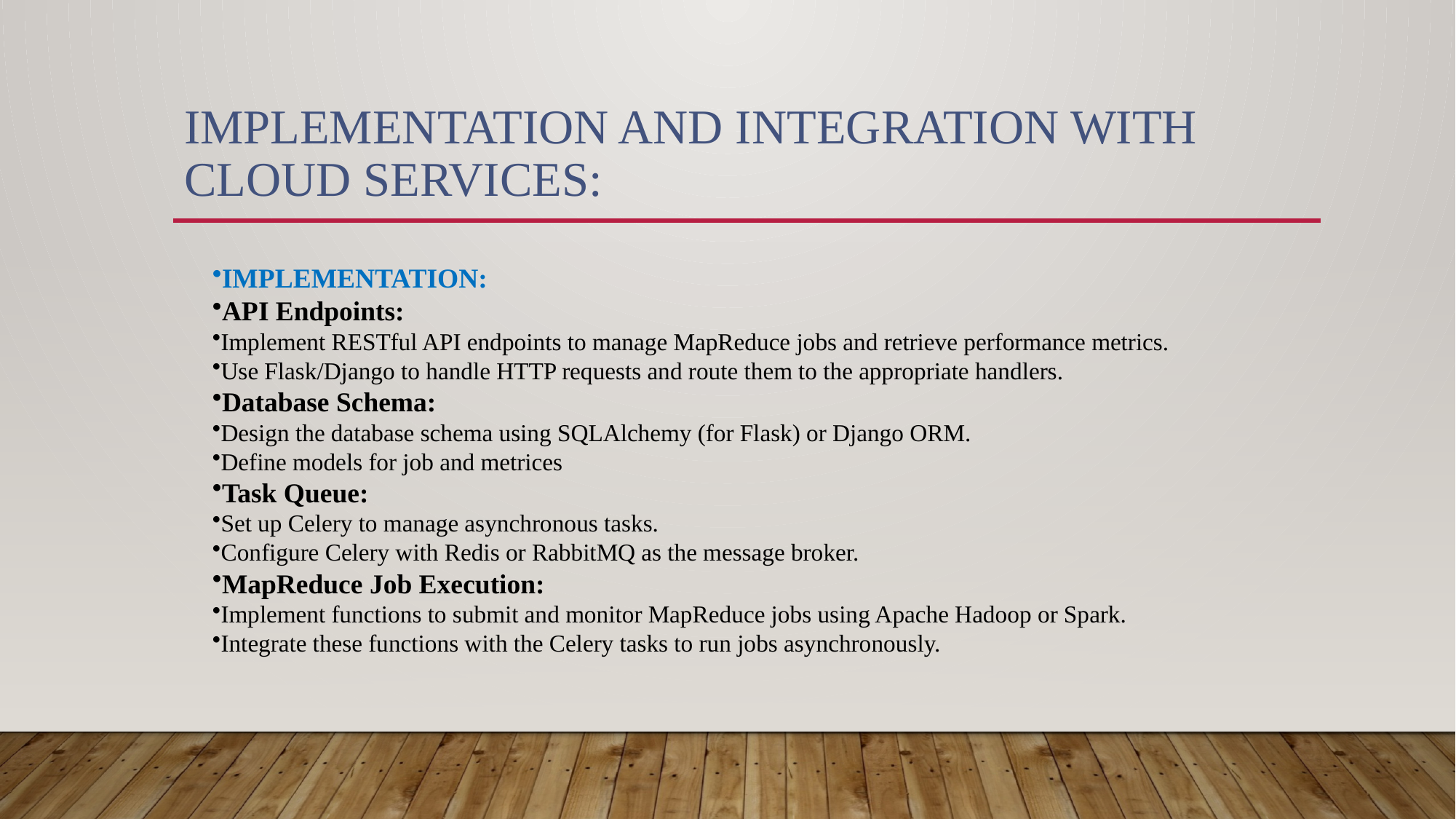

# IMPLEMENTATION AND INTEGRATION WITH CLOUD SERVICES:
IMPLEMENTATION:
API Endpoints:
Implement RESTful API endpoints to manage MapReduce jobs and retrieve performance metrics.
Use Flask/Django to handle HTTP requests and route them to the appropriate handlers.
Database Schema:
Design the database schema using SQLAlchemy (for Flask) or Django ORM.
Define models for job and metrices
Task Queue:
Set up Celery to manage asynchronous tasks.
Configure Celery with Redis or RabbitMQ as the message broker.
MapReduce Job Execution:
Implement functions to submit and monitor MapReduce jobs using Apache Hadoop or Spark.
Integrate these functions with the Celery tasks to run jobs asynchronously.